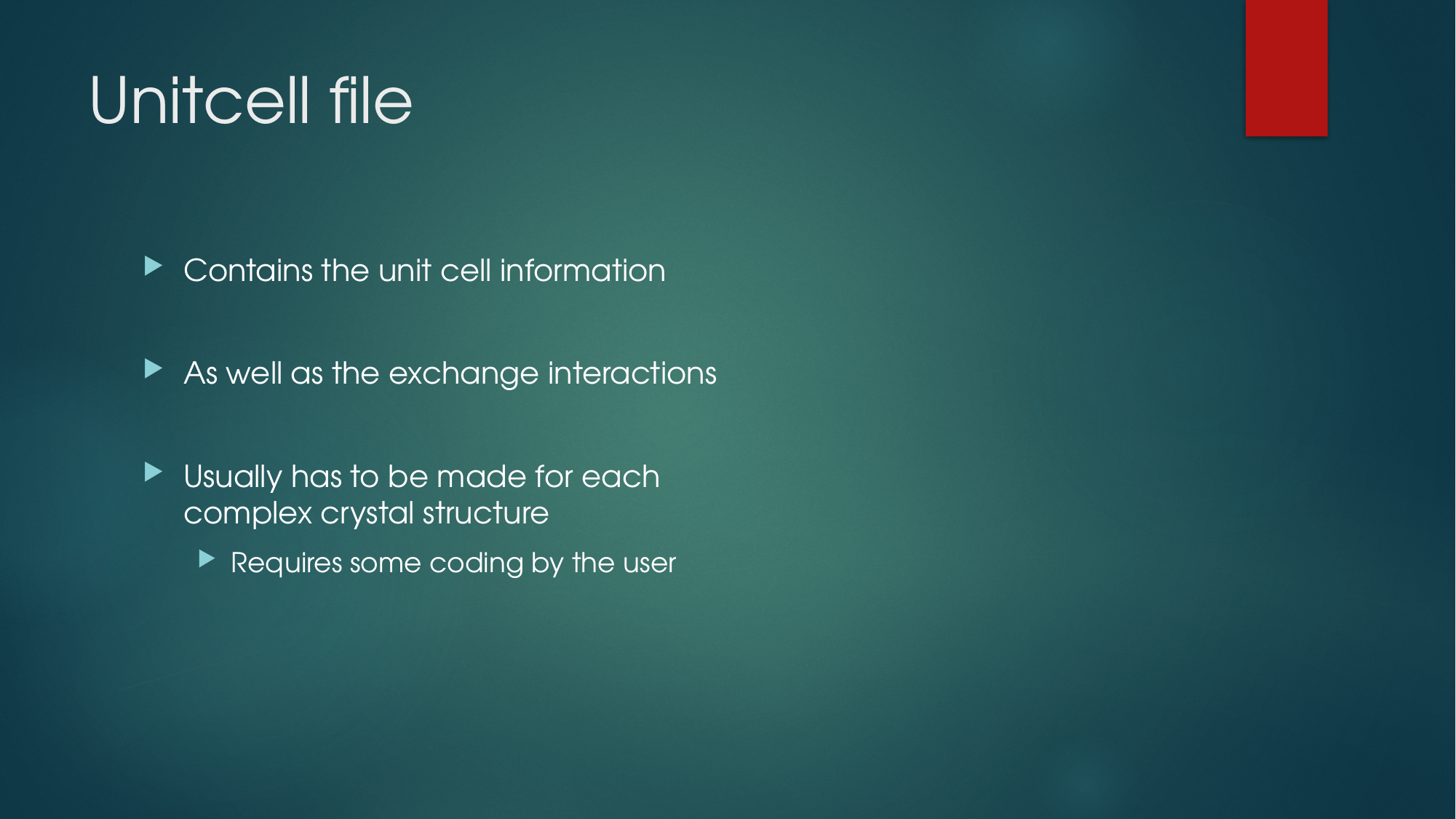

# Unitcell file
Contains the unit cell information

As well as the exchange interactions

Usually has to be made for each
complex crystal structure
Requires some coding by the user